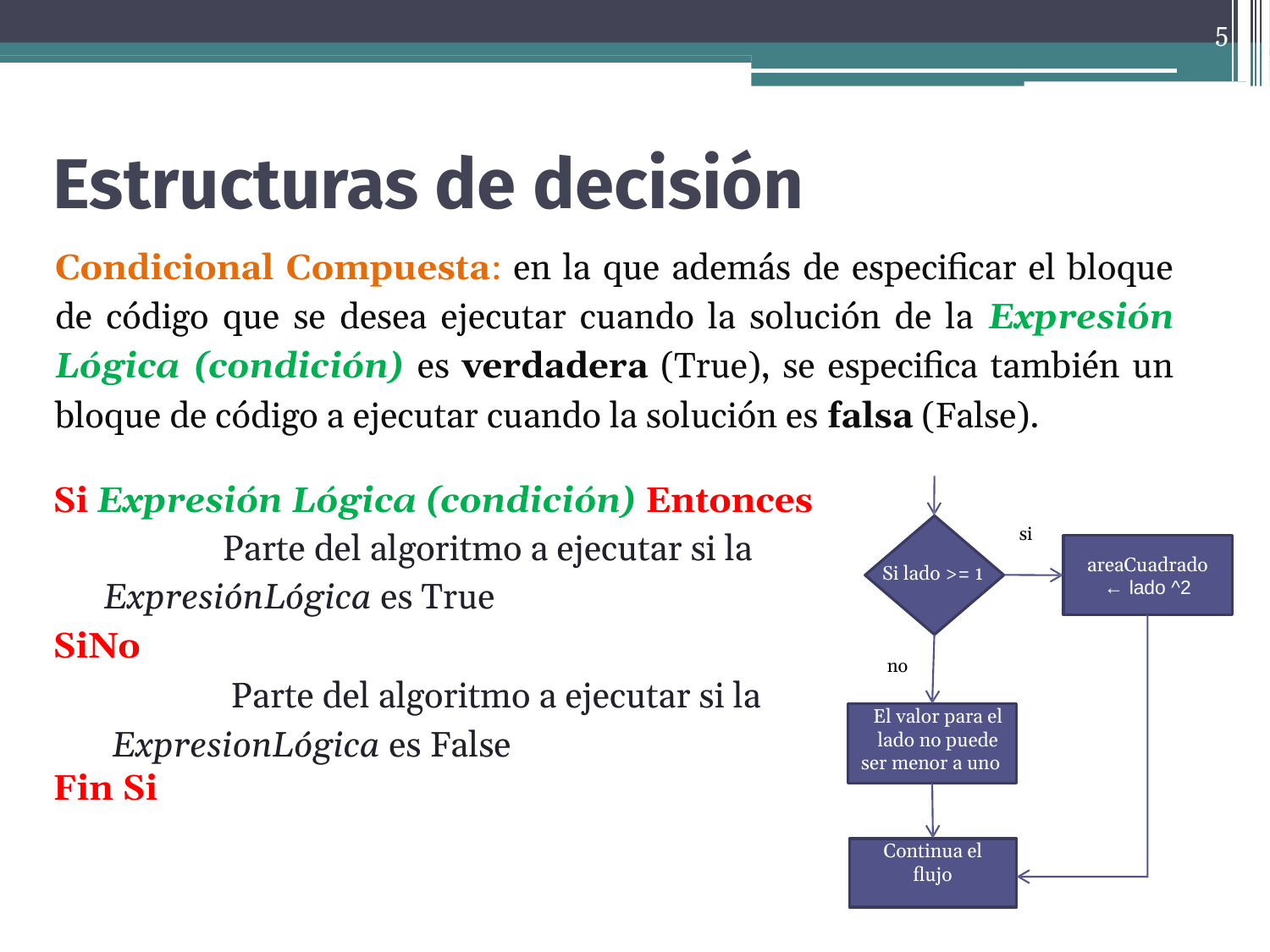

5
# Estructuras de decisión
Condicional Compuesta: en la que además de especificar el bloque de código que se desea ejecutar cuando la solución de la Expresión Lógica (condición) es verdadera (True), se especifica también un bloque de código a ejecutar cuando la solución es falsa (False).
Si Expresión Lógica (condición) Entonces
	     Parte del algoritmo a ejecutar si la
      ExpresiónLógica es True
SiNo
	      Parte del algoritmo a ejecutar si la
       ExpresionLógica es False
Fin Si

si
areaCuadrado
← lado ^2
Si lado >= 1

no
El valor para el lado no puede
ser menor a uno

Continua el
flujo